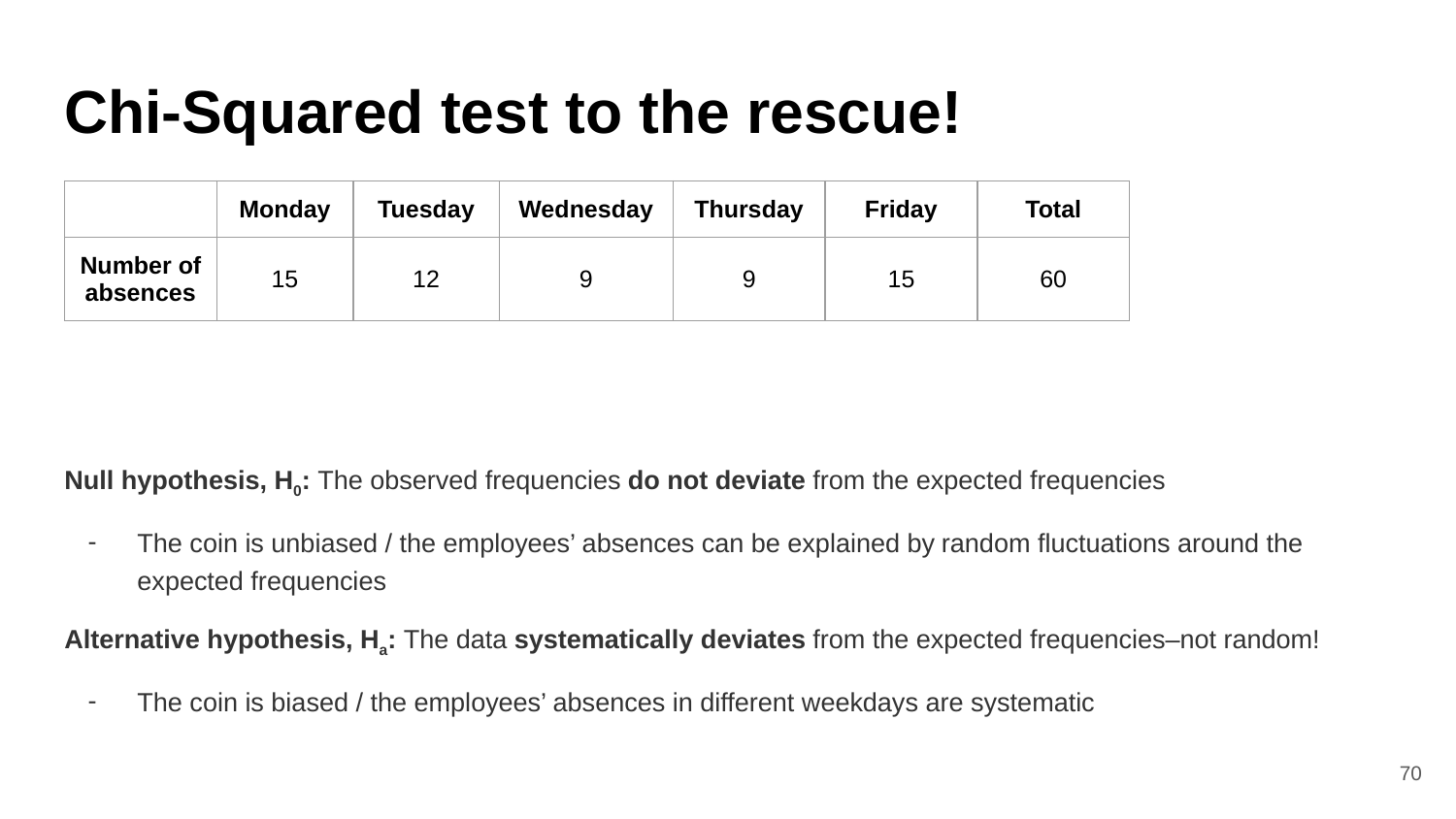

# Chi-Squared test to the rescue!
|  | Monday | Tuesday | Wednesday | Thursday | Friday | Total |
| --- | --- | --- | --- | --- | --- | --- |
| Number of absences | 15 | 12 | 9 | 9 | 15 | 60 |
Null hypothesis, H0: The observed frequencies do not deviate from the expected frequencies
The coin is unbiased / the employees’ absences can be explained by random fluctuations around the expected frequencies
Alternative hypothesis, Ha: The data systematically deviates from the expected frequencies–not random!
The coin is biased / the employees’ absences in different weekdays are systematic

70